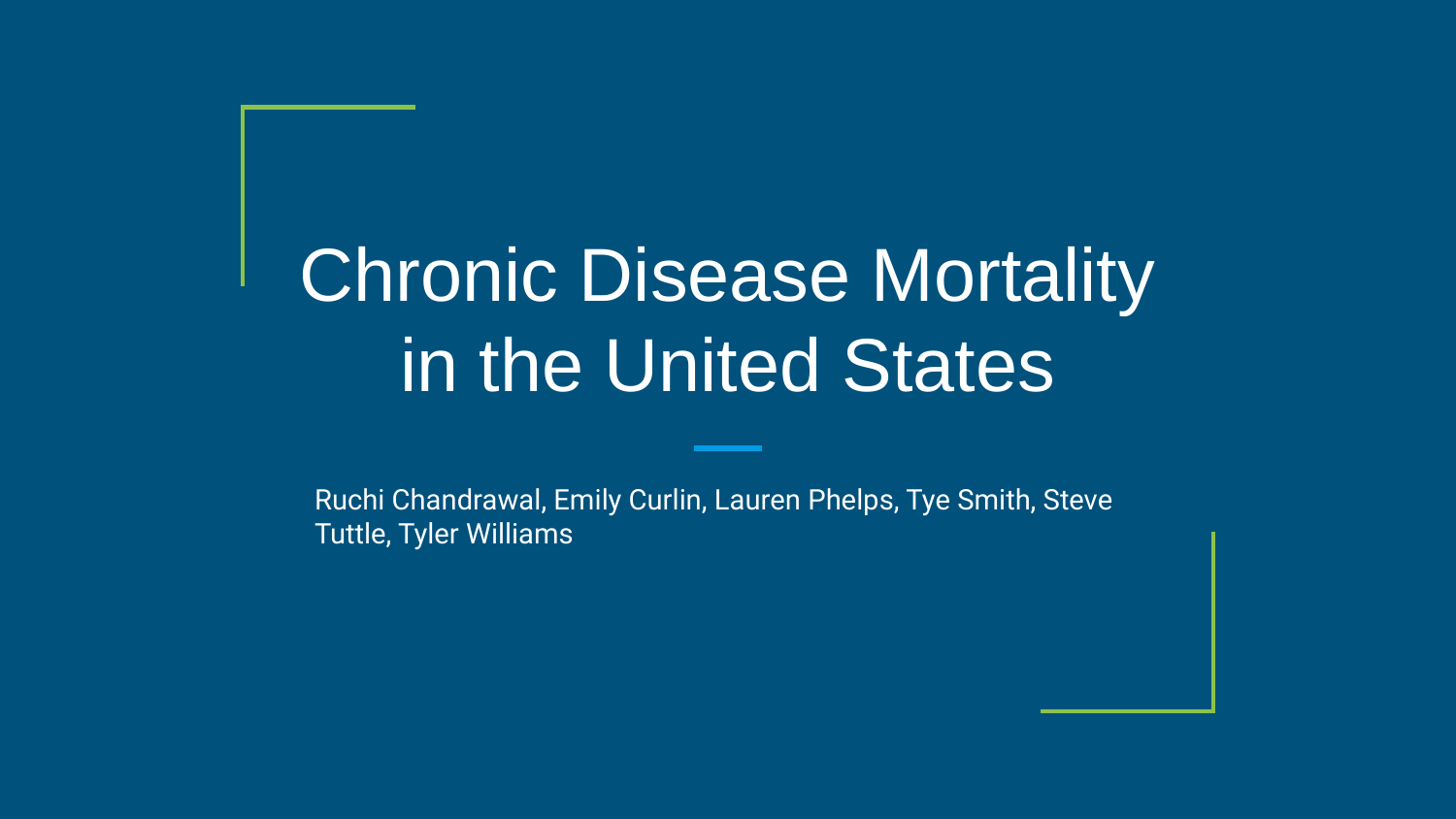

# Chronic Disease Mortality in the United States
Ruchi Chandrawal, Emily Curlin, Lauren Phelps, Tye Smith, Steve Tuttle, Tyler Williams